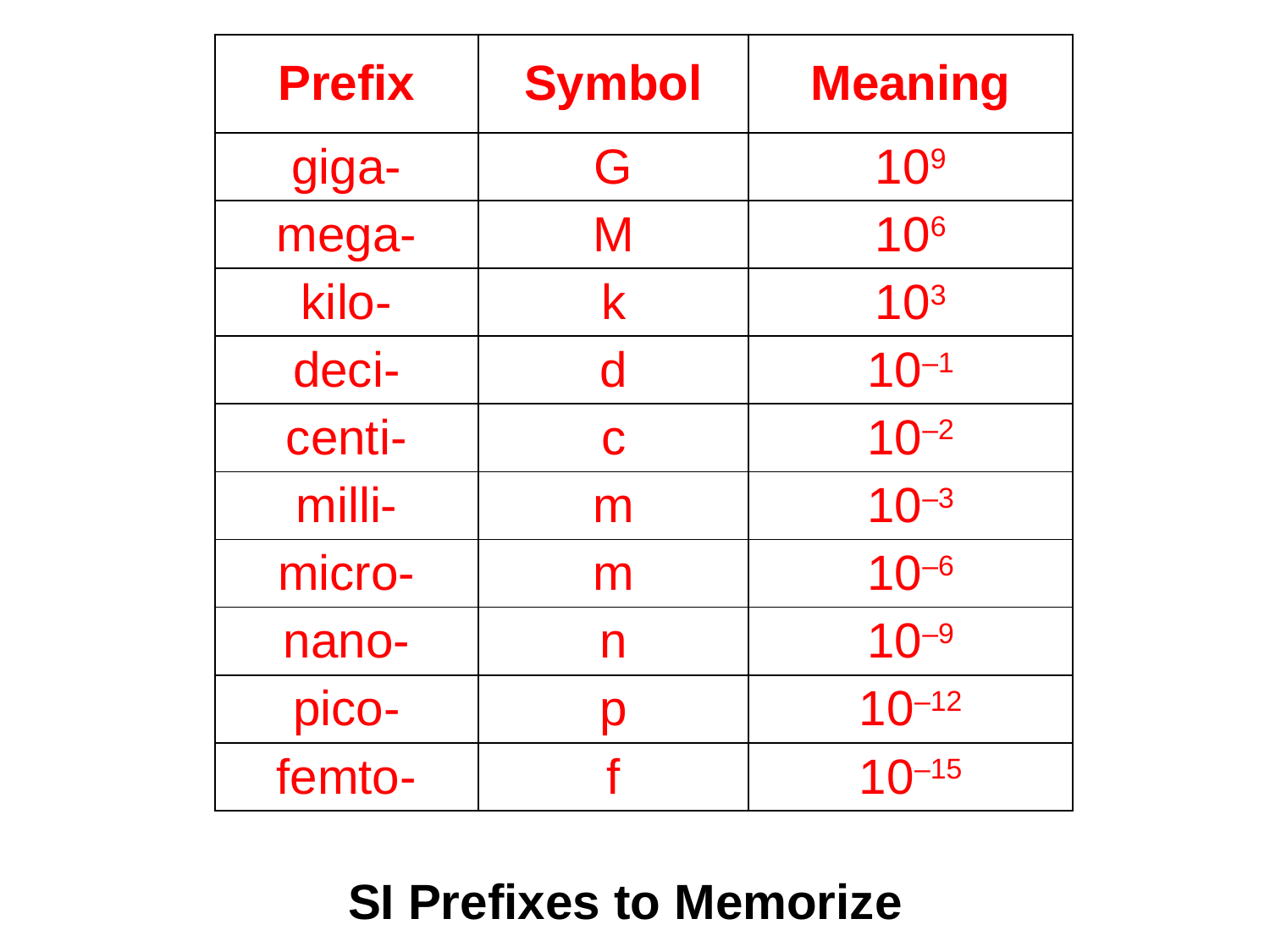

| Prefix | Symbol | Meaning |
| --- | --- | --- |
| giga- | G | 109 |
| mega- | M | 106 |
| kilo- | k | 103 |
| deci- | d | 10–1 |
| centi- | c | 10–2 |
| milli- | m | 10–3 |
| micro- | m | 10–6 |
| nano- | n | 10–9 |
| pico- | p | 10–12 |
| femto- | f | 10–15 |
SI Prefixes to Memorize